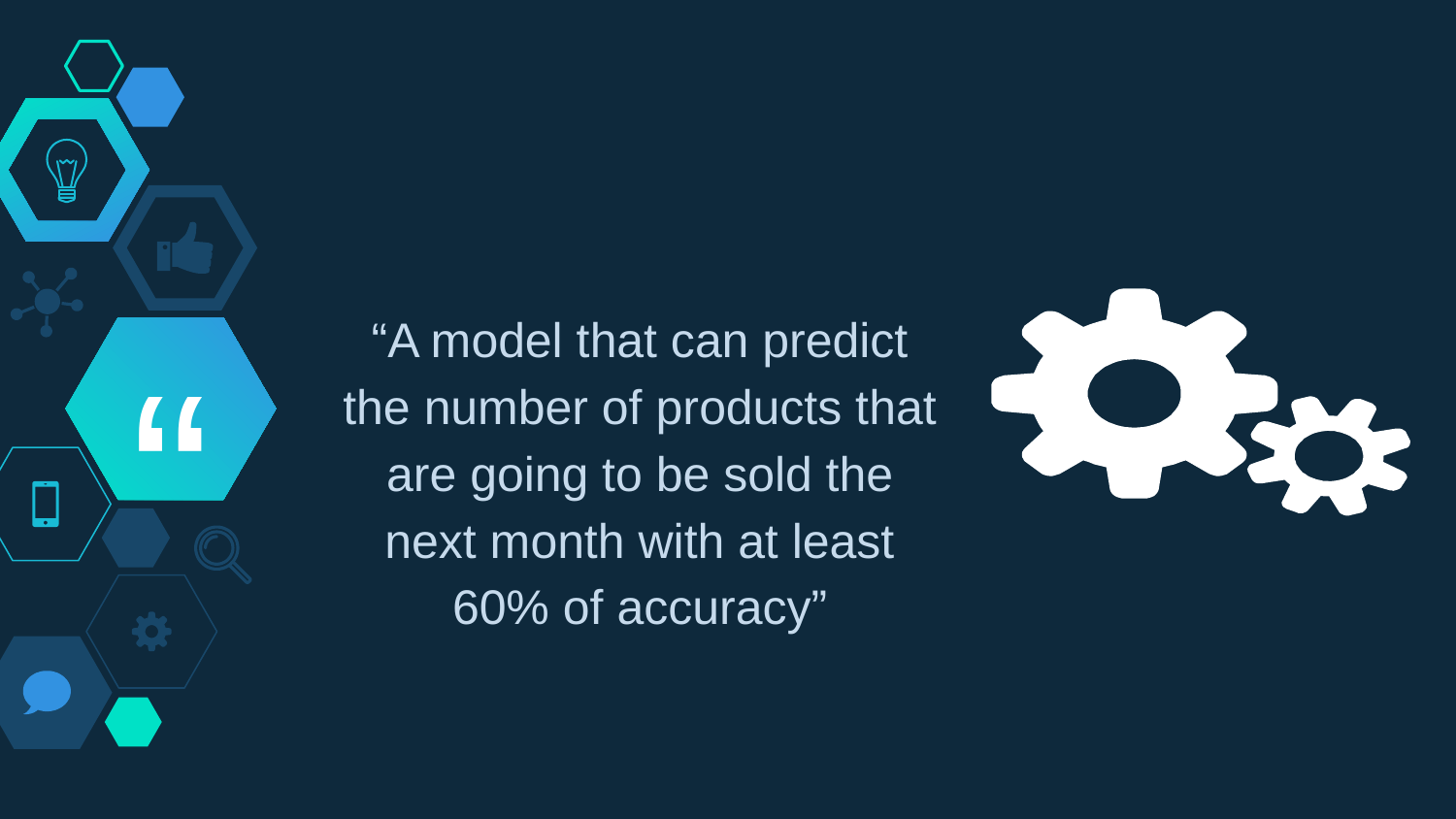

“A model that can predict the number of products that are going to be sold the next month with at least 60% of accuracy”